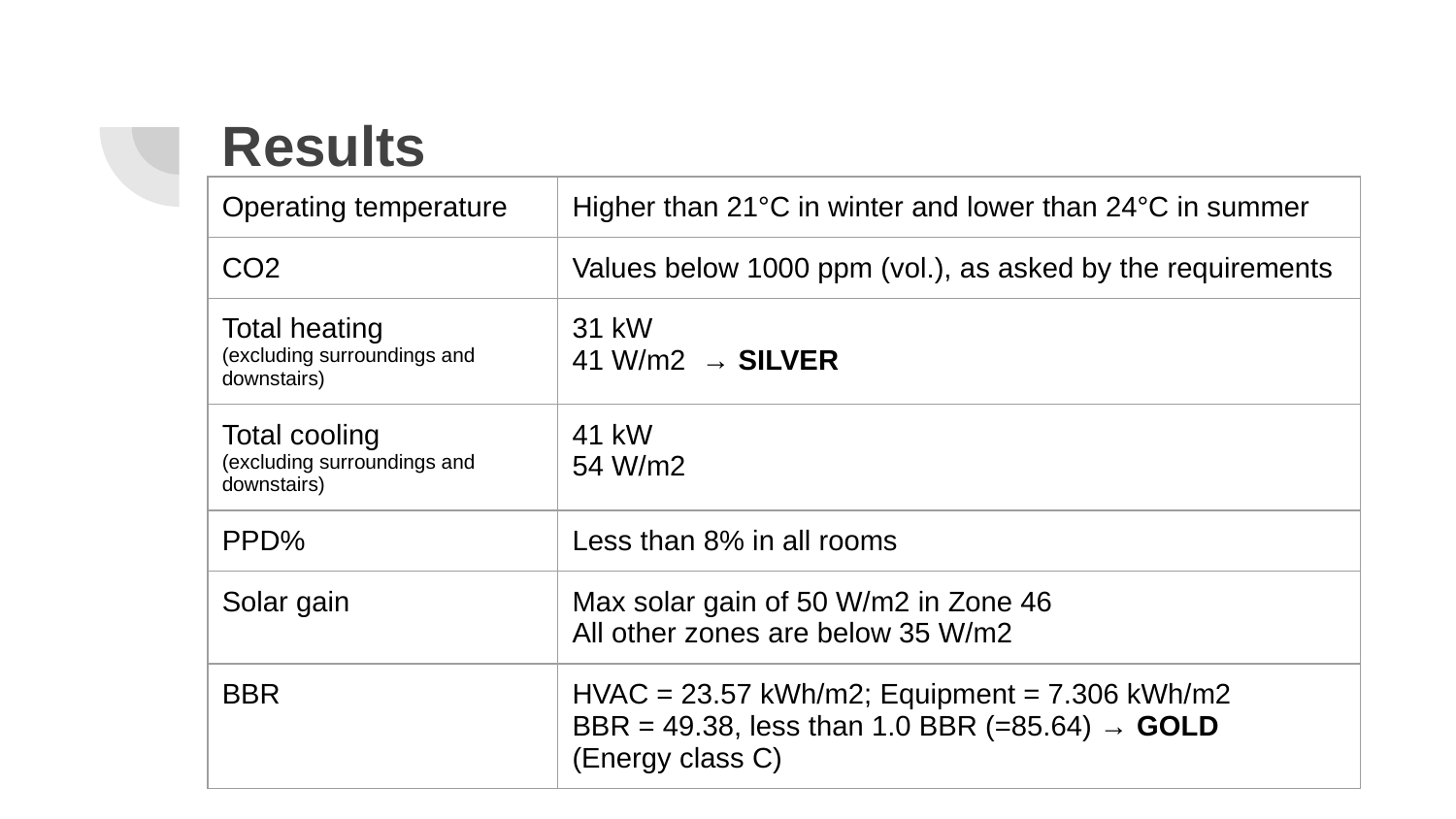

# Results
| Operating temperature | Higher than 21°C in winter and lower than 24°C in summer |
| --- | --- |
| CO2 | Values below 1000 ppm (vol.), as asked by the requirements |
| Total heating (excluding surroundings and downstairs) | 31 kW 41 W/m2 → SILVER |
| Total cooling (excluding surroundings and downstairs) | 41 kW 54 W/m2 |
| PPD% | Less than 8% in all rooms |
| Solar gain | Max solar gain of 50 W/m2 in Zone 46 All other zones are below 35 W/m2 |
| BBR | HVAC = 23.57 kWh/m2; Equipment = 7.306 kWh/m2 BBR = 49.38, less than 1.0 BBR (=85.64) → GOLD (Energy class C) |